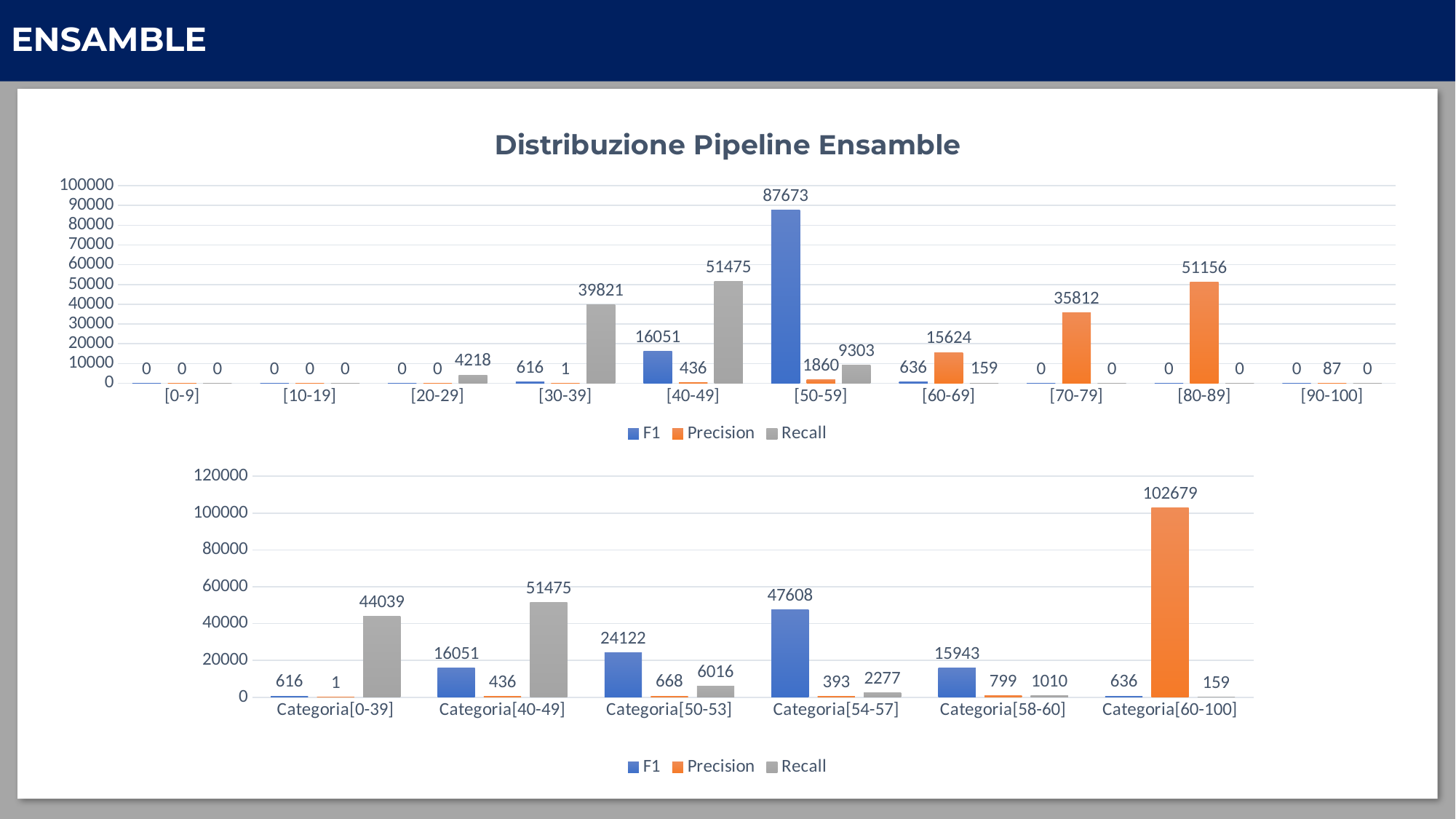

# ENSAMBLE

### Chart: Distribuzione Pipeline Ensamble

| Category | F1 | Precision | Recall |
|---|---|---|---|
| [0-9] | 0.0 | 0.0 | 0.0 |
| [10-19] | 0.0 | 0.0 | 0.0 |
| [20-29] | 0.0 | 0.0 | 4218.0 |
| [30-39] | 616.0 | 1.0 | 39821.0 |
| [40-49] | 16051.0 | 436.0 | 51475.0 |
| [50-59] | 87673.0 | 1860.0 | 9303.0 |
| [60-69] | 636.0 | 15624.0 | 159.0 |
| [70-79] | 0.0 | 35812.0 | 0.0 |
| [80-89] | 0.0 | 51156.0 | 0.0 |
| [90-100] | 0.0 | 87.0 | 0.0 |

### Chart

| Category | F1 | Precision | Recall |
|---|---|---|---|
| Categoria[0-39] | 616.0 | 1.0 | 44039.0 |
| Categoria[40-49] | 16051.0 | 436.0 | 51475.0 |
| Categoria[50-53] | 24122.0 | 668.0 | 6016.0 |
| Categoria[54-57] | 47608.0 | 393.0 | 2277.0 |
| Categoria[58-60] | 15943.0 | 799.0 | 1010.0 |
| Categoria[60-100] | 636.0 | 102679.0 | 159.0 |